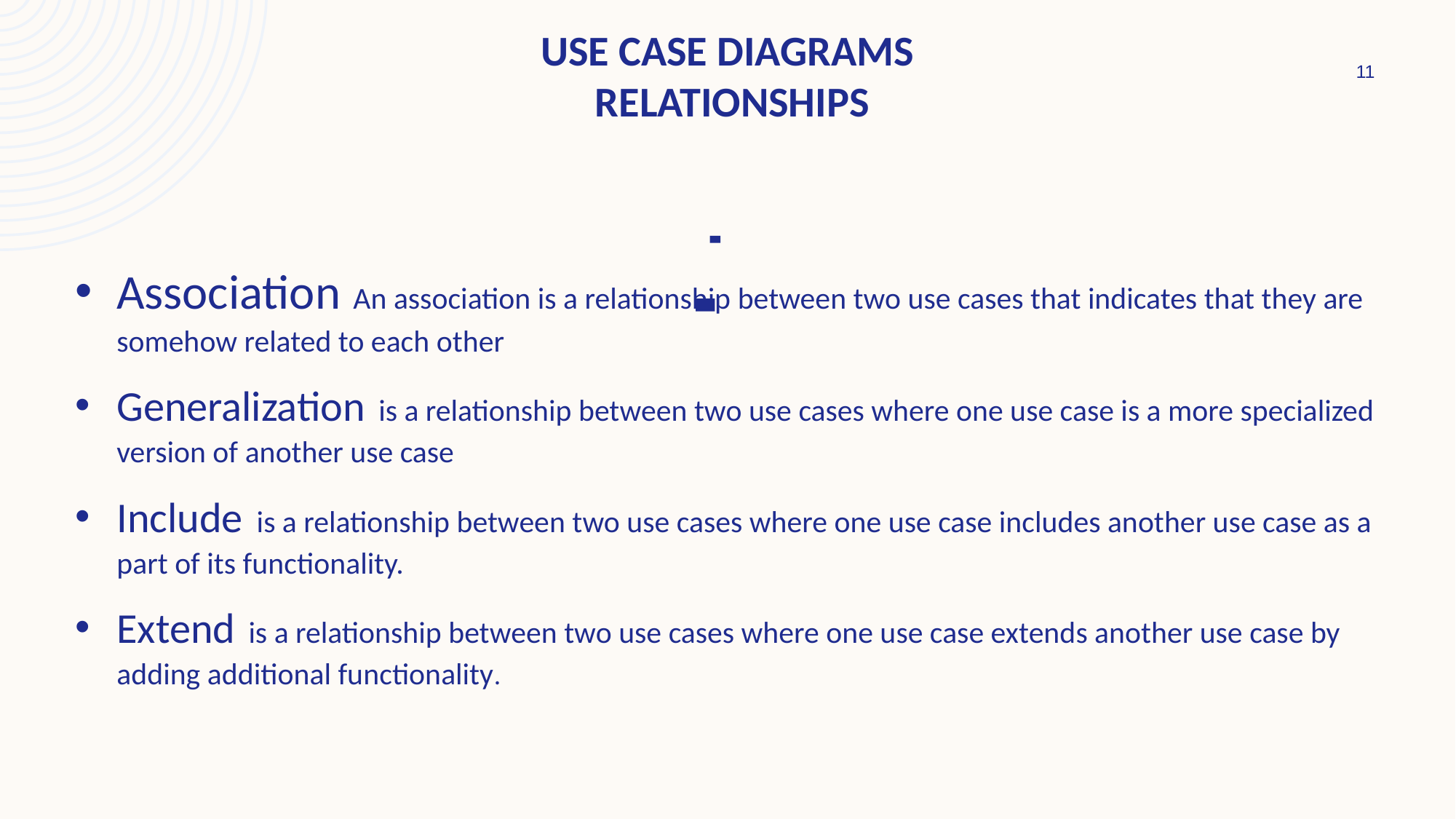

# Use case diagrams relationships - -
11
Association  An association is a relationship between two use cases that indicates that they are somehow related to each other
Generalization  is a relationship between two use cases where one use case is a more specialized version of another use case
Include  is a relationship between two use cases where one use case includes another use case as a part of its functionality.
Extend  is a relationship between two use cases where one use case extends another use case by adding additional functionality.